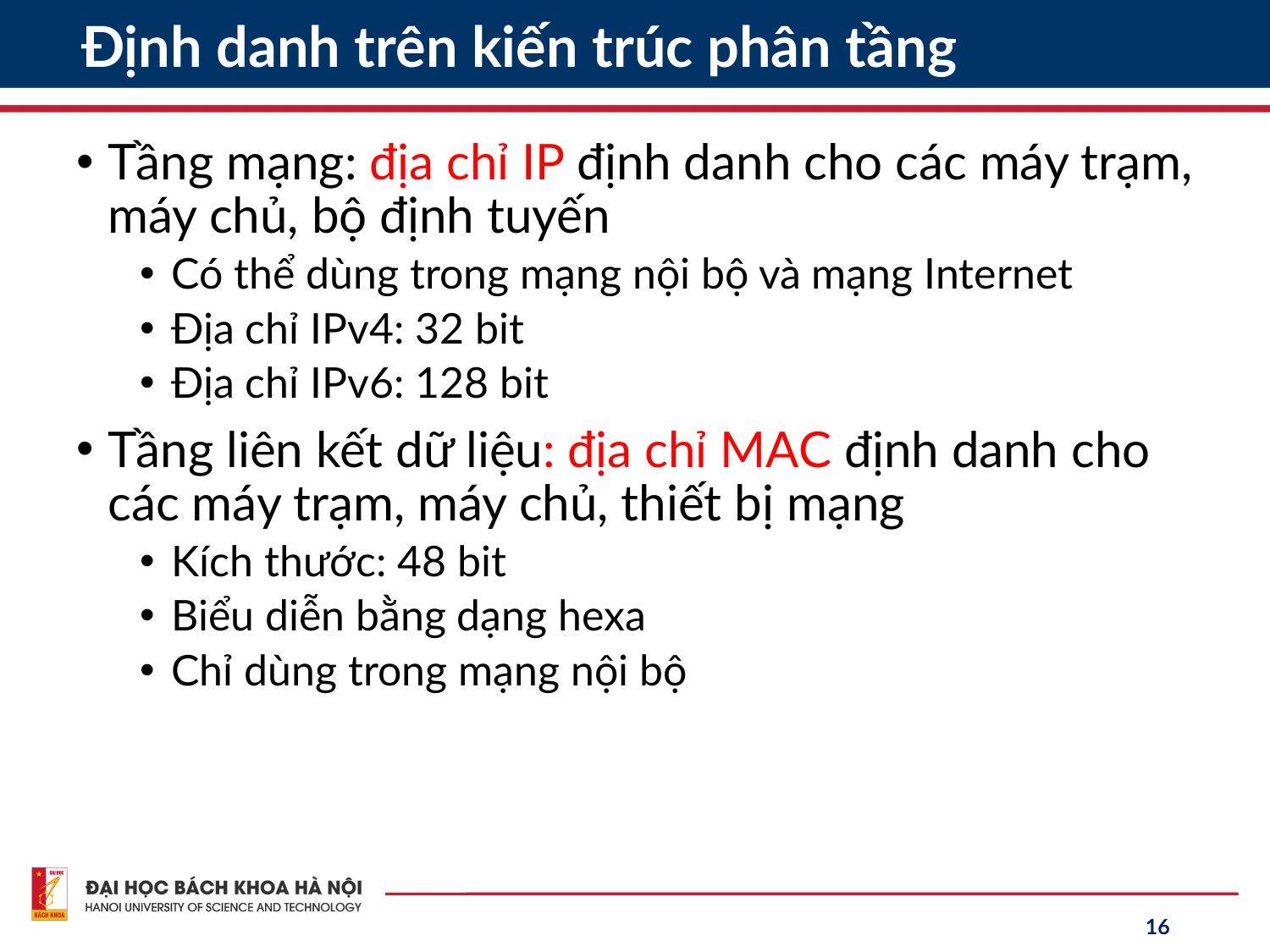

# Định danh trên kiến trúc phân tầng
Tầng mạng: địa chỉ IP định danh cho các máy trạm, máy chủ, bộ định tuyến
Có thể dùng trong mạng nội bộ và mạng Internet
Địa chỉ IPv4: 32 bit
Địa chỉ IPv6: 128 bit
Tầng liên kết dữ liệu: địa chỉ MAC định danh cho các máy trạm, máy chủ, thiết bị mạng
Kích thước: 48 bit
Biểu diễn bằng dạng hexa
Chỉ dùng trong mạng nội bộ
16